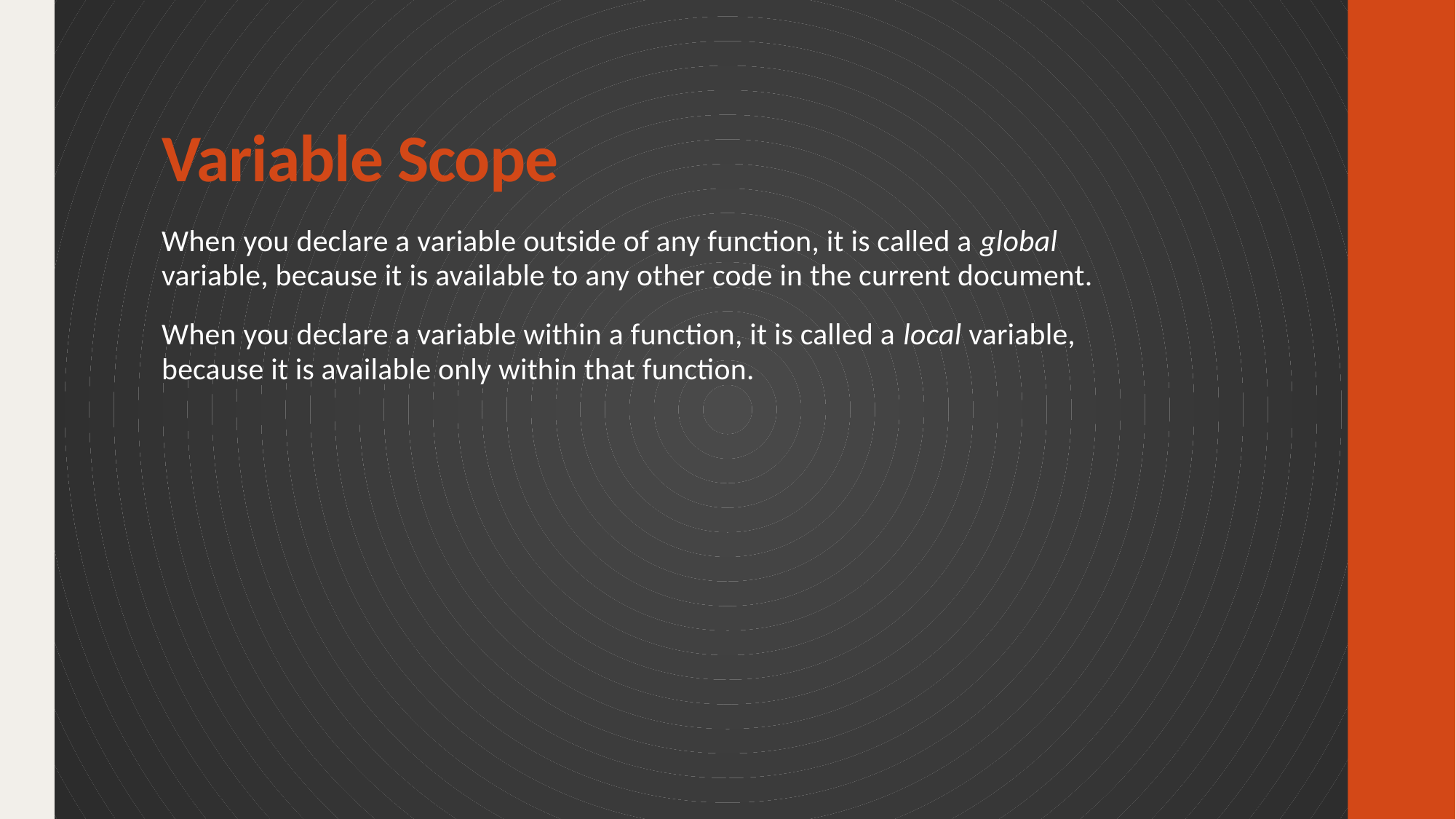

# Variable Scope
When you declare a variable outside of any function, it is called a global variable, because it is available to any other code in the current document.
When you declare a variable within a function, it is called a local variable, because it is available only within that function.